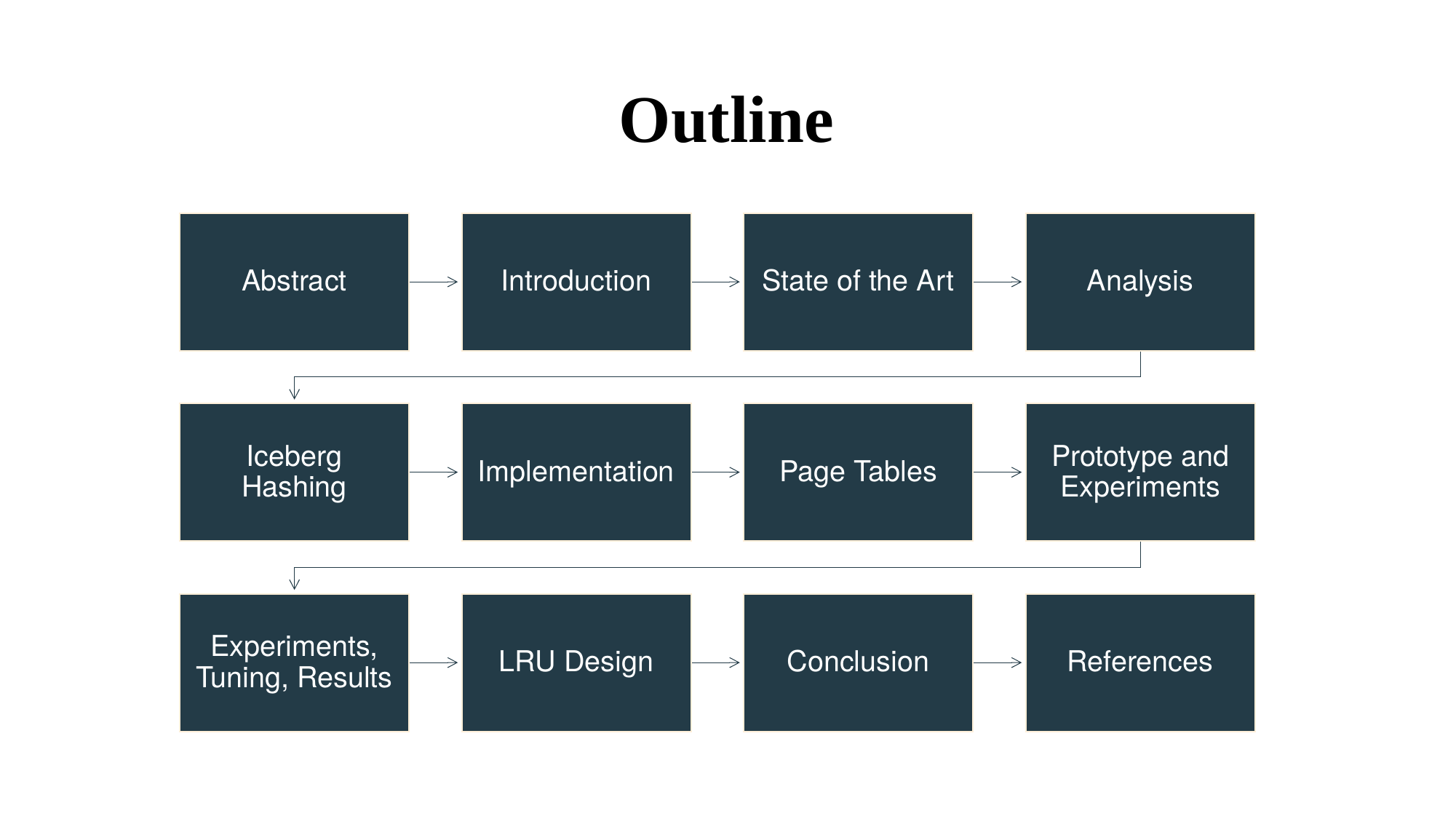

# Outline

Abstract

Introduction

State of the Art

Analysis

Iceberg Hashing

Implementation

Page Tables

Prototype and Experiments

Experiments, Tuning, Results

LRU Design

Conclusion
References